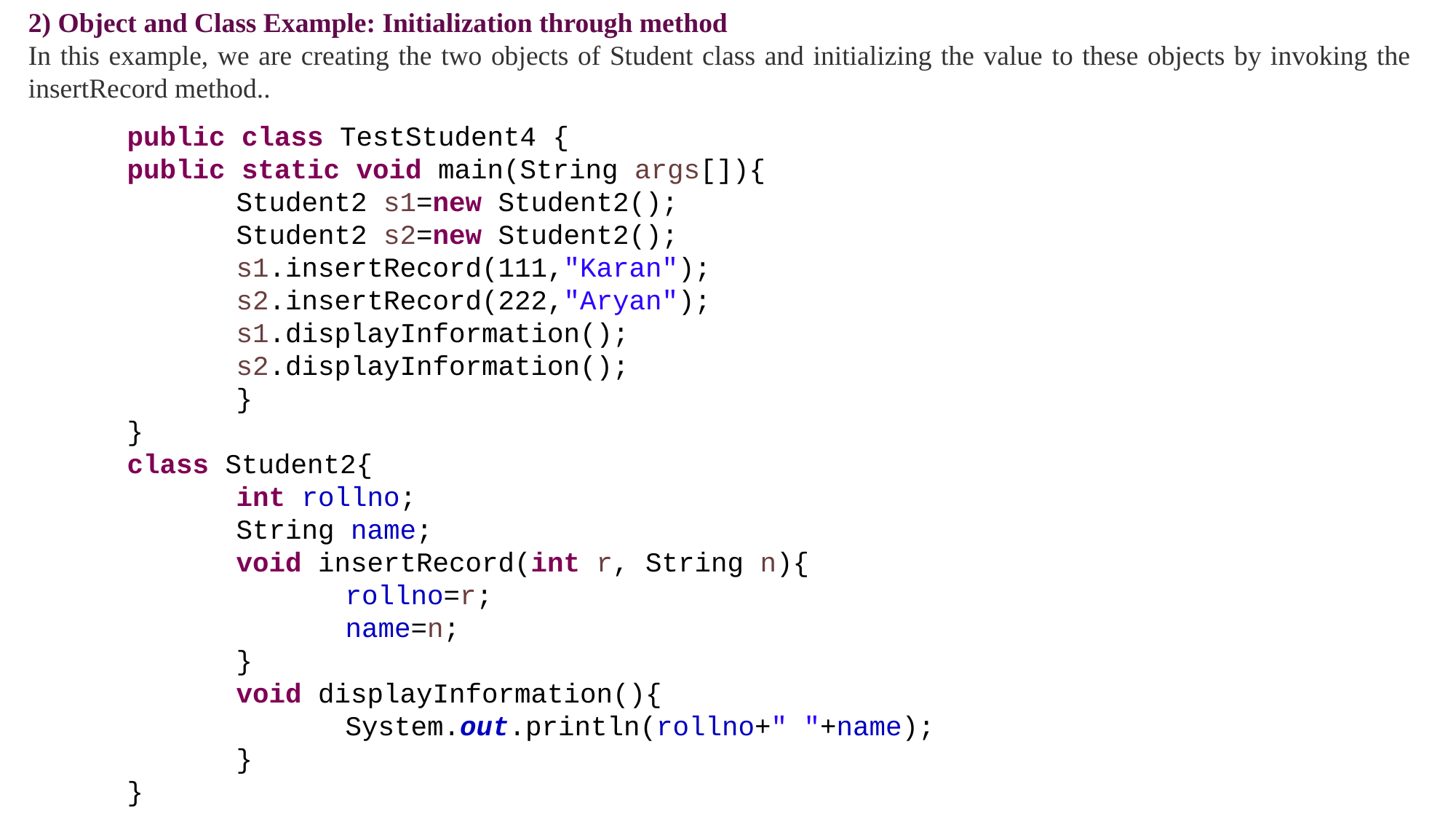

2) Object and Class Example: Initialization through method
In this example, we are creating the two objects of Student class and initializing the value to these objects by invoking the insertRecord method..
public class TestStudent4 {
public static void main(String args[]){
Student2 s1=new Student2();
Student2 s2=new Student2();
s1.insertRecord(111,"Karan");
s2.insertRecord(222,"Aryan");
s1.displayInformation();
s2.displayInformation();
}
}
class Student2{
int rollno;
String name;
void insertRecord(int r, String n){
rollno=r;
name=n;
}
void displayInformation(){
System.out.println(rollno+" "+name);
}
}